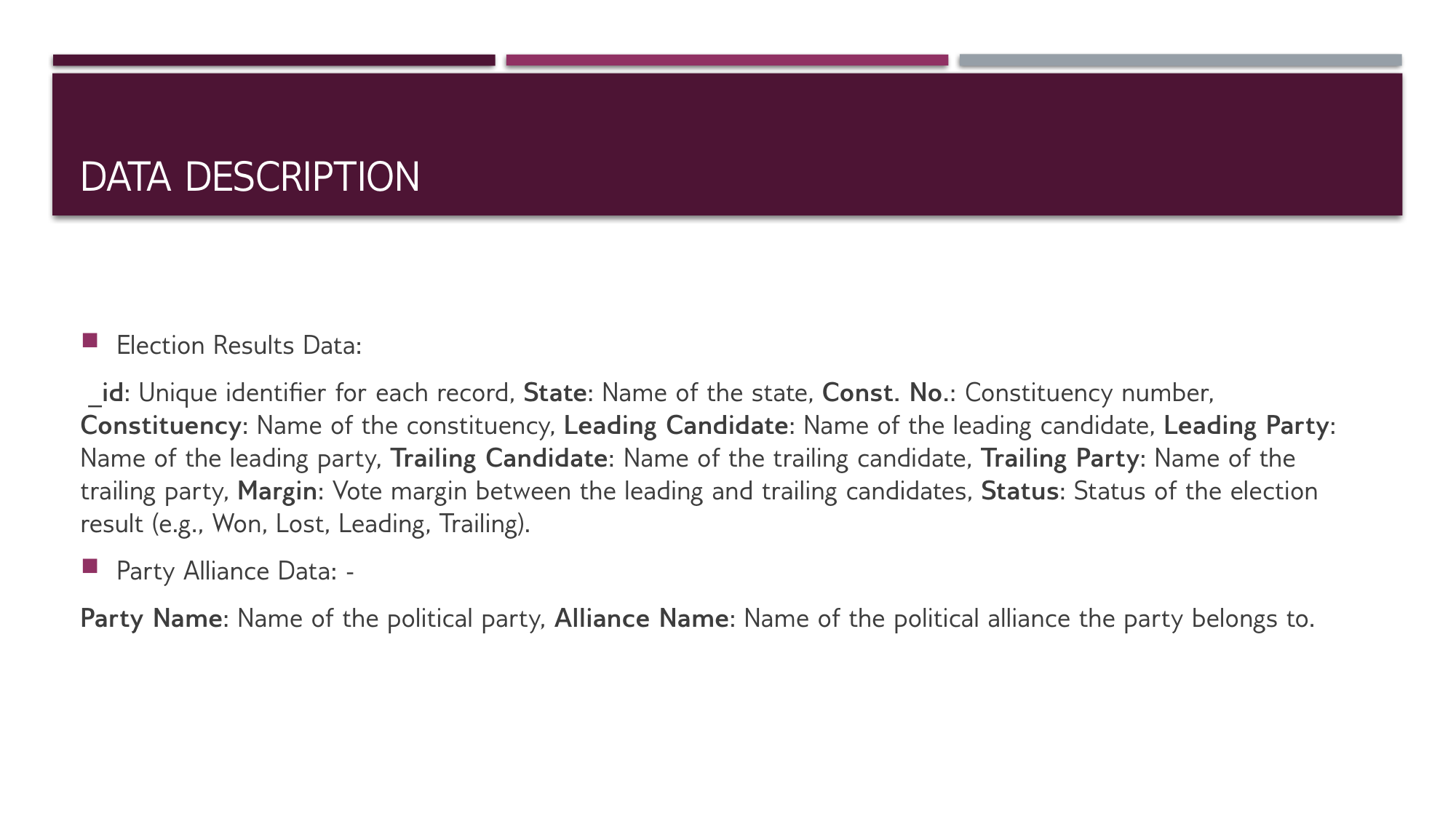

# Data description
Election Results Data:
 _id: Unique identifier for each record, State: Name of the state, Const. No.: Constituency number, Constituency: Name of the constituency, Leading Candidate: Name of the leading candidate, Leading Party: Name of the leading party, Trailing Candidate: Name of the trailing candidate, Trailing Party: Name of the trailing party, Margin: Vote margin between the leading and trailing candidates, Status: Status of the election result (e.g., Won, Lost, Leading, Trailing).
Party Alliance Data: -
Party Name: Name of the political party, Alliance Name: Name of the political alliance the party belongs to.